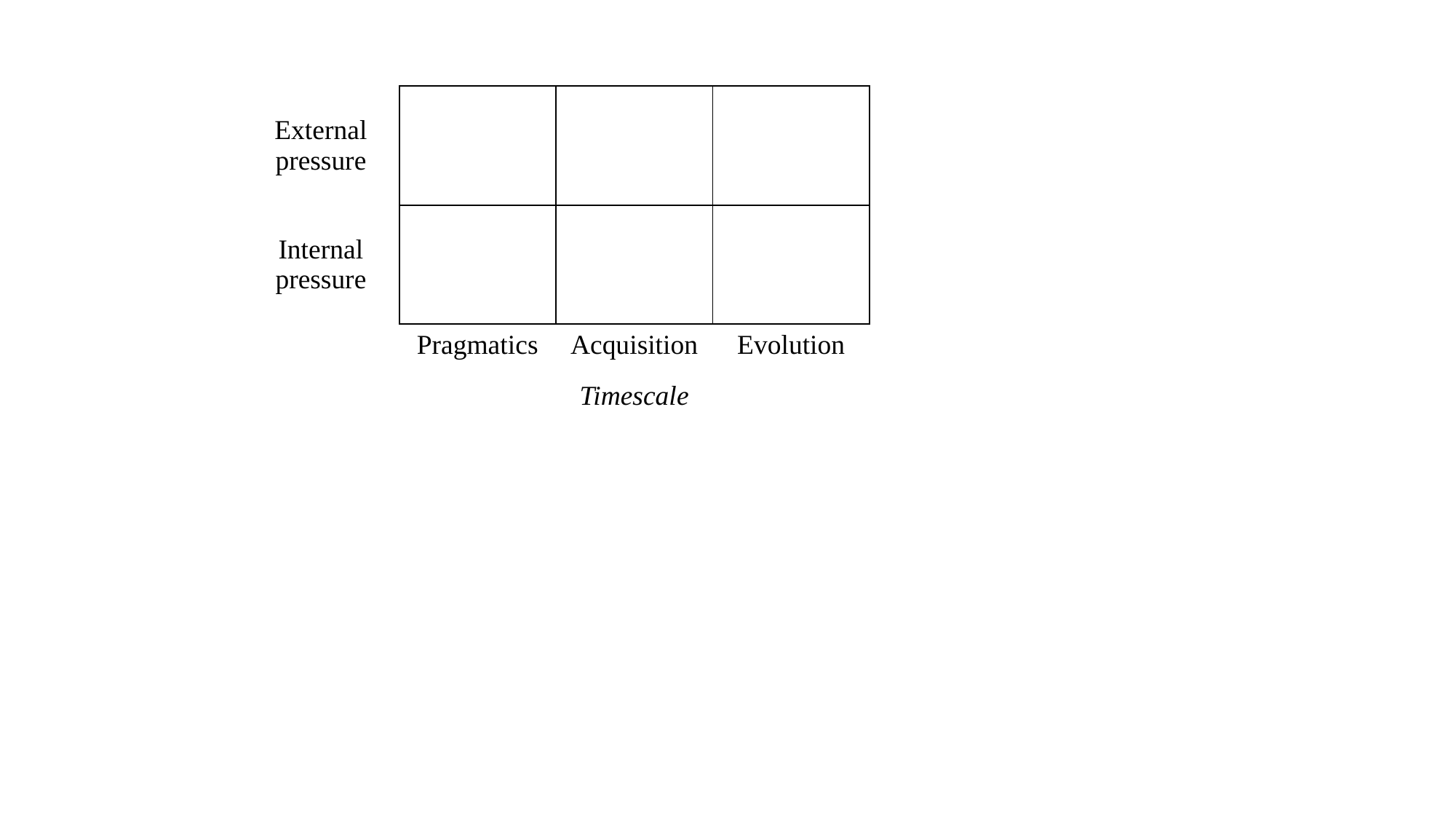

| External pressure |  |  |  |
| --- | --- | --- | --- |
| Internal pressure |  |  |  |
|  | Pragmatics | Acquisition | Evolution |
|  | Timescale |  |  |